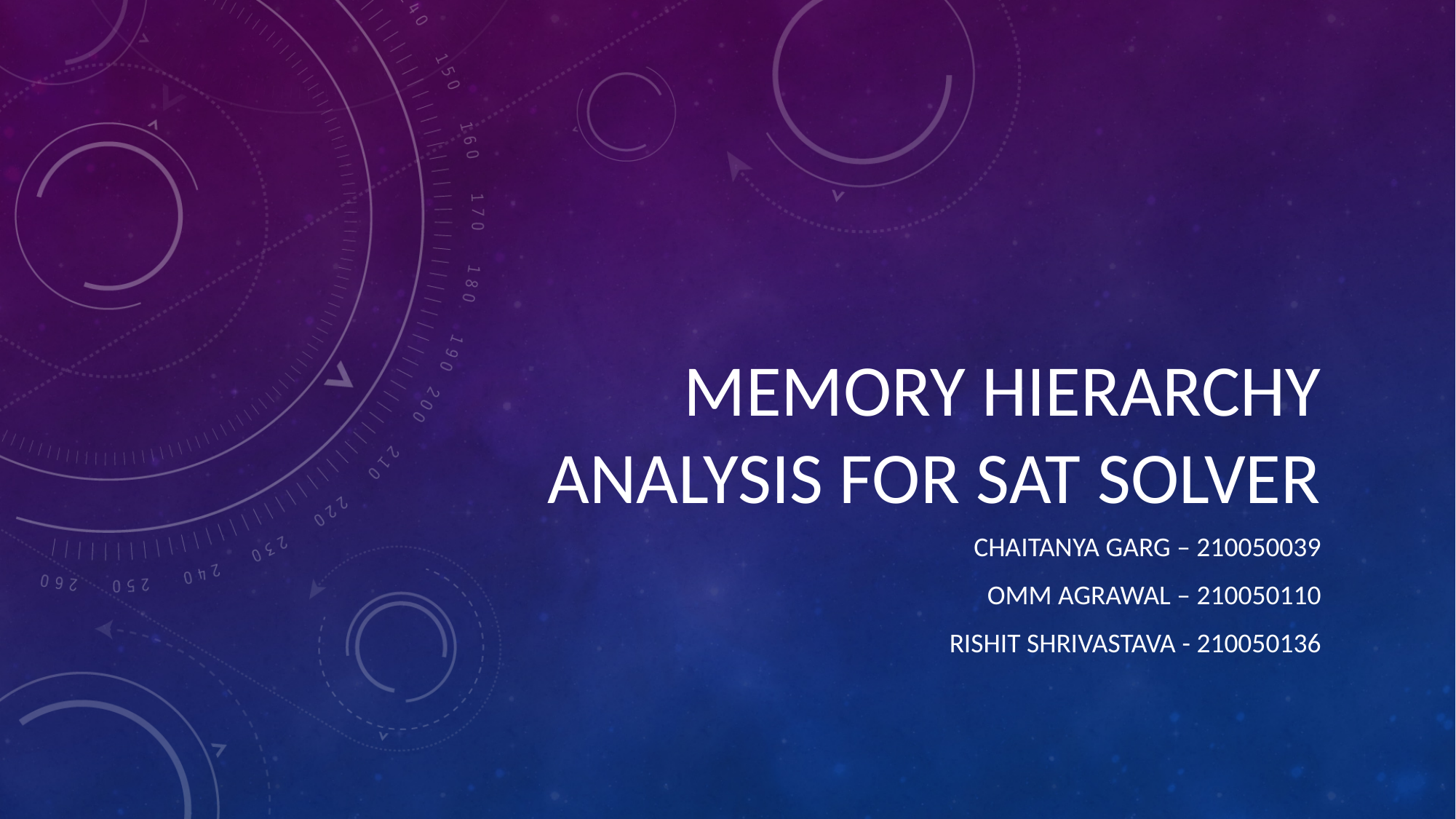

# Memory Hierarchy analysis for sat solver
Chaitanya garg – 210050039
OMM AGRAWAL – 210050110
RISHIT SHRIVASTAVA - 210050136